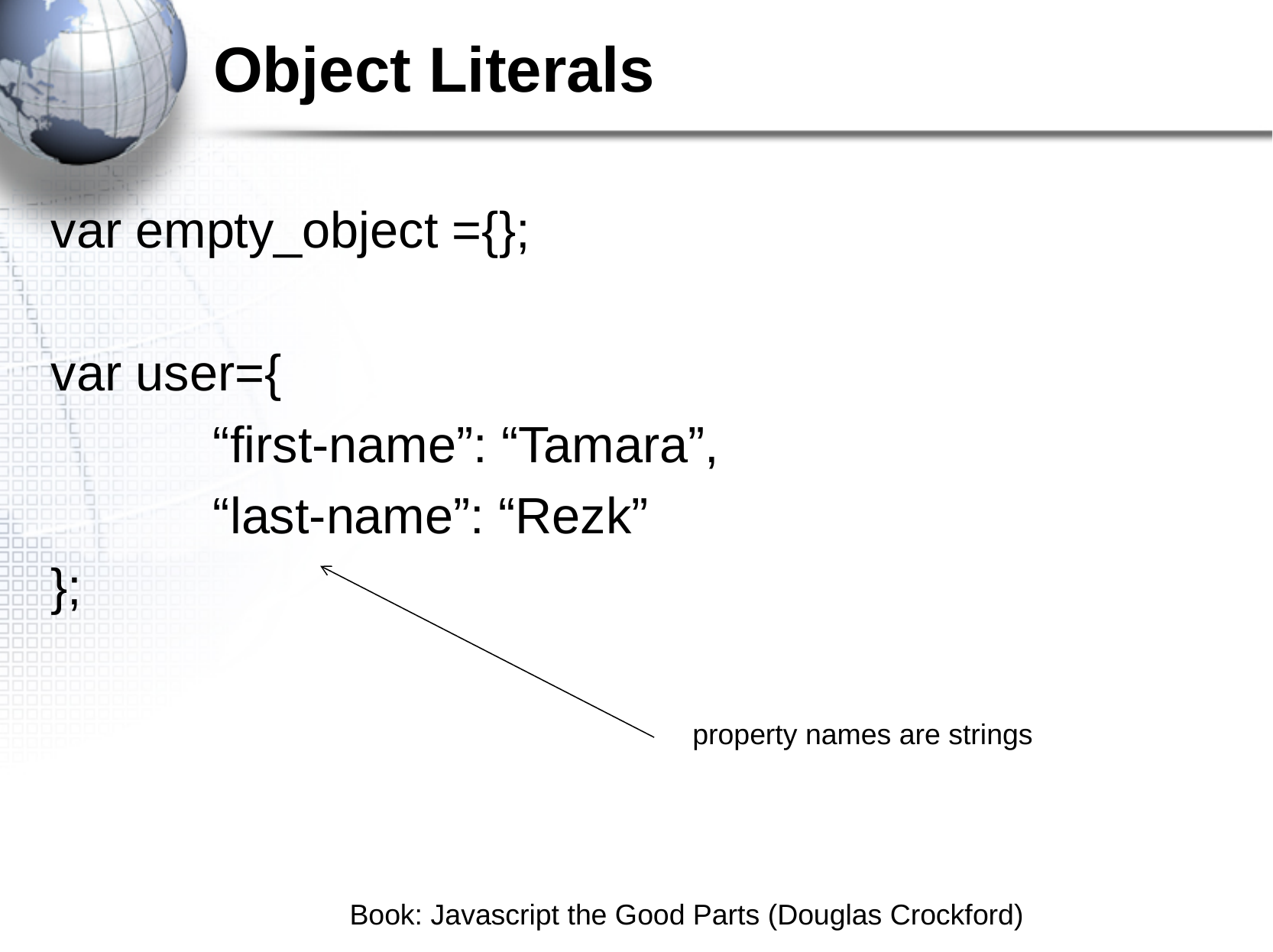

# Object Literals
var empty_object ={};

var user={
		“first-name”: “Tamara”,
		“last-name”: “Rezk”
};

property names are strings
Book: Javascript the Good Parts (Douglas Crockford)